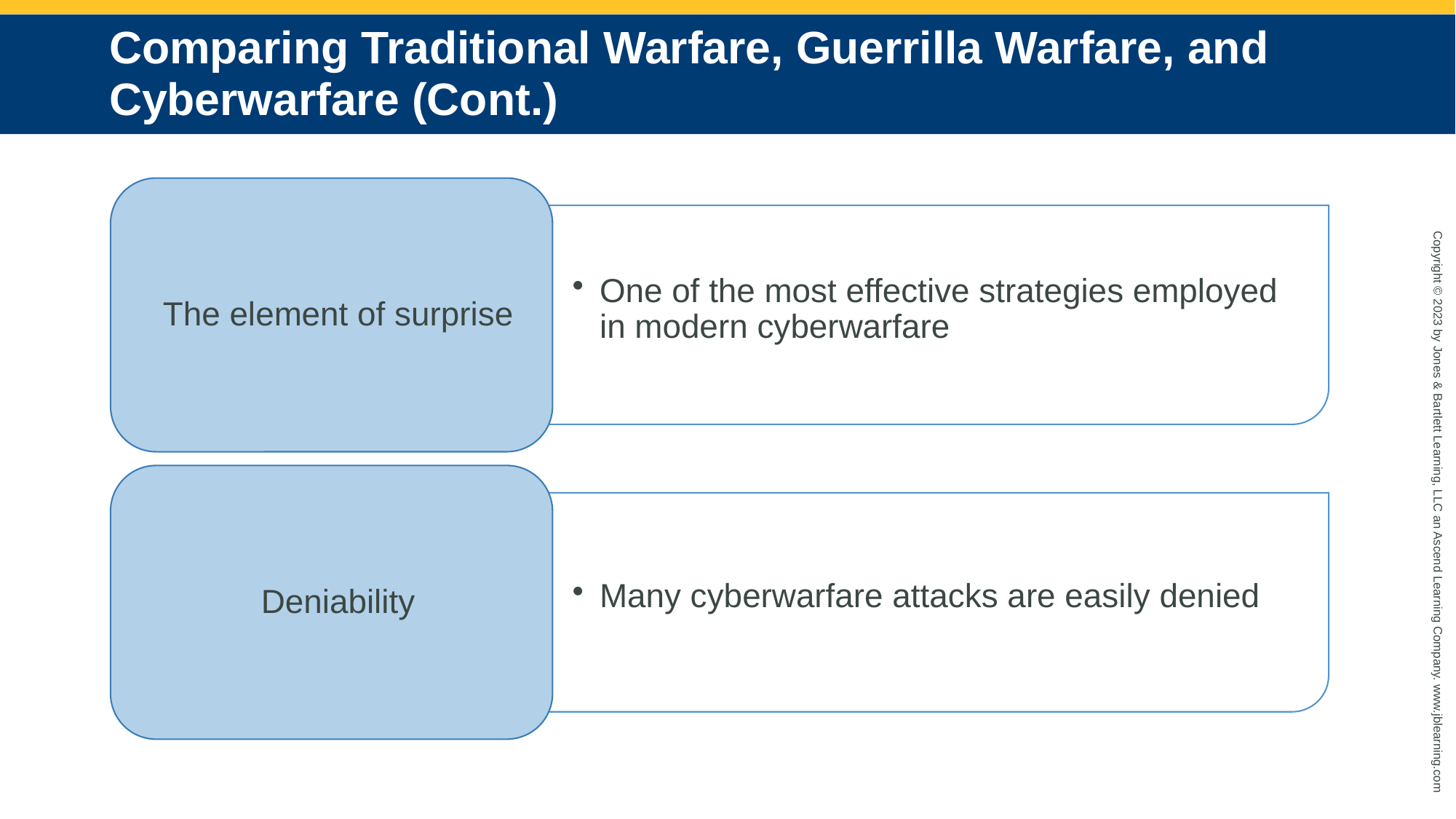

# Comparing Traditional Warfare, Guerrilla Warfare, and Cyberwarfare (Cont.)
One of the most effective strategies employed in modern cyberwarfare
The element of surprise
Many cyberwarfare attacks are easily denied
Deniability